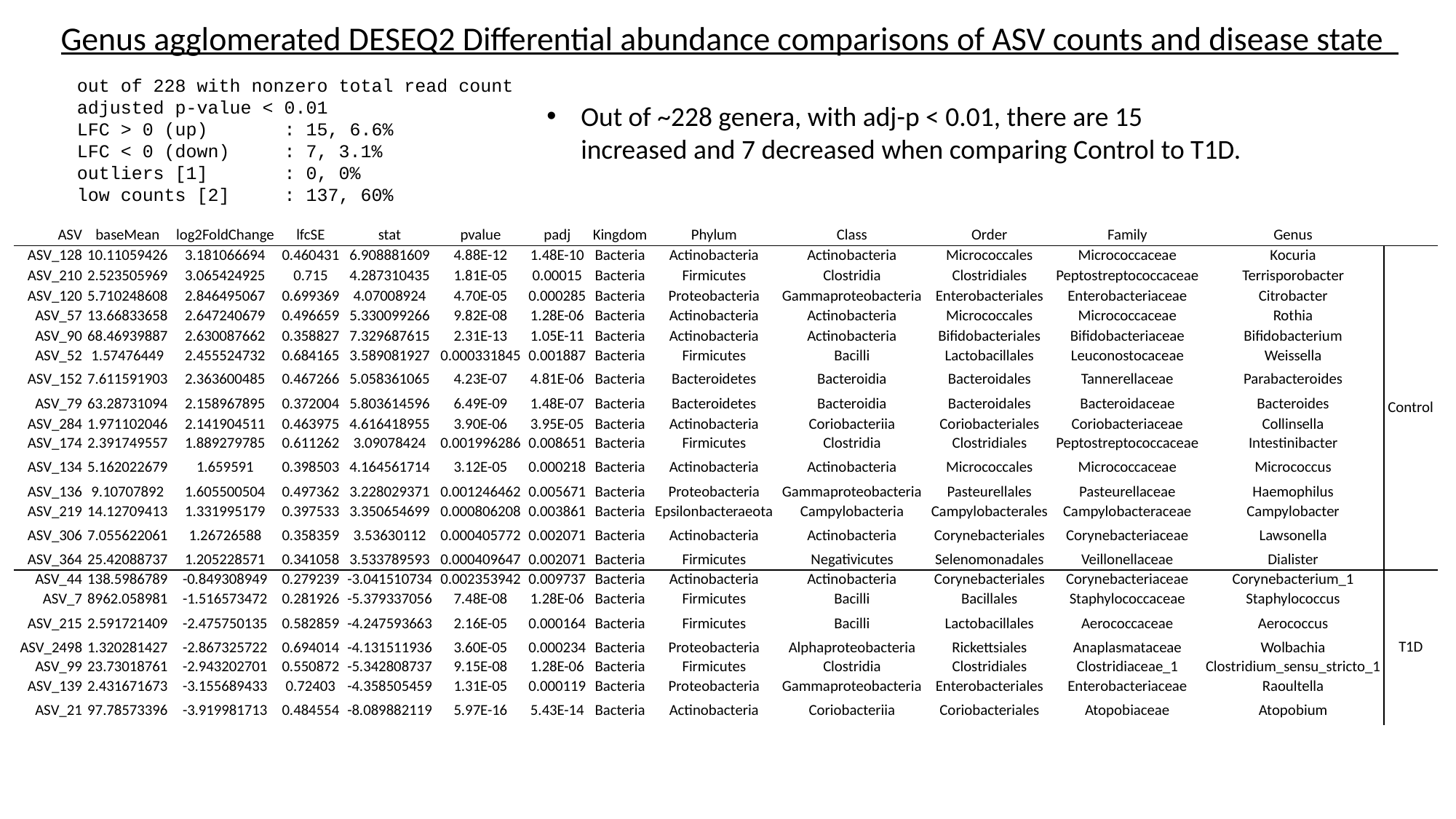

Genus agglomerated DESEQ2 Differential abundance comparisons of ASV counts and disease state
out of 228 with nonzero total read count
adjusted p-value < 0.01
LFC > 0 (up)       : 15, 6.6%
LFC < 0 (down)     : 7, 3.1%
outliers [1]       : 0, 0%
low counts [2]     : 137, 60%
Out of ~228 genera, with adj-p < 0.01, there are 15 increased and 7 decreased when comparing Control to T1D.
| ASV | baseMean | log2FoldChange | lfcSE | stat | pvalue | padj | Kingdom | Phylum | Class | Order | Family | Genus |  |
| --- | --- | --- | --- | --- | --- | --- | --- | --- | --- | --- | --- | --- | --- |
| ASV\_128 | 10.11059426 | 3.181066694 | 0.460431 | 6.908881609 | 4.88E-12 | 1.48E-10 | Bacteria | Actinobacteria | Actinobacteria | Micrococcales | Micrococcaceae | Kocuria | Control |
| ASV\_210 | 2.523505969 | 3.065424925 | 0.715 | 4.287310435 | 1.81E-05 | 0.00015 | Bacteria | Firmicutes | Clostridia | Clostridiales | Peptostreptococcaceae | Terrisporobacter |  |
| ASV\_120 | 5.710248608 | 2.846495067 | 0.699369 | 4.07008924 | 4.70E-05 | 0.000285 | Bacteria | Proteobacteria | Gammaproteobacteria | Enterobacteriales | Enterobacteriaceae | Citrobacter |  |
| ASV\_57 | 13.66833658 | 2.647240679 | 0.496659 | 5.330099266 | 9.82E-08 | 1.28E-06 | Bacteria | Actinobacteria | Actinobacteria | Micrococcales | Micrococcaceae | Rothia |  |
| ASV\_90 | 68.46939887 | 2.630087662 | 0.358827 | 7.329687615 | 2.31E-13 | 1.05E-11 | Bacteria | Actinobacteria | Actinobacteria | Bifidobacteriales | Bifidobacteriaceae | Bifidobacterium |  |
| ASV\_52 | 1.57476449 | 2.455524732 | 0.684165 | 3.589081927 | 0.000331845 | 0.001887 | Bacteria | Firmicutes | Bacilli | Lactobacillales | Leuconostocaceae | Weissella |  |
| ASV\_152 | 7.611591903 | 2.363600485 | 0.467266 | 5.058361065 | 4.23E-07 | 4.81E-06 | Bacteria | Bacteroidetes | Bacteroidia | Bacteroidales | Tannerellaceae | Parabacteroides |  |
| ASV\_79 | 63.28731094 | 2.158967895 | 0.372004 | 5.803614596 | 6.49E-09 | 1.48E-07 | Bacteria | Bacteroidetes | Bacteroidia | Bacteroidales | Bacteroidaceae | Bacteroides |  |
| ASV\_284 | 1.971102046 | 2.141904511 | 0.463975 | 4.616418955 | 3.90E-06 | 3.95E-05 | Bacteria | Actinobacteria | Coriobacteriia | Coriobacteriales | Coriobacteriaceae | Collinsella |  |
| ASV\_174 | 2.391749557 | 1.889279785 | 0.611262 | 3.09078424 | 0.001996286 | 0.008651 | Bacteria | Firmicutes | Clostridia | Clostridiales | Peptostreptococcaceae | Intestinibacter |  |
| ASV\_134 | 5.162022679 | 1.659591 | 0.398503 | 4.164561714 | 3.12E-05 | 0.000218 | Bacteria | Actinobacteria | Actinobacteria | Micrococcales | Micrococcaceae | Micrococcus |  |
| ASV\_136 | 9.10707892 | 1.605500504 | 0.497362 | 3.228029371 | 0.001246462 | 0.005671 | Bacteria | Proteobacteria | Gammaproteobacteria | Pasteurellales | Pasteurellaceae | Haemophilus |  |
| ASV\_219 | 14.12709413 | 1.331995179 | 0.397533 | 3.350654699 | 0.000806208 | 0.003861 | Bacteria | Epsilonbacteraeota | Campylobacteria | Campylobacterales | Campylobacteraceae | Campylobacter |  |
| ASV\_306 | 7.055622061 | 1.26726588 | 0.358359 | 3.53630112 | 0.000405772 | 0.002071 | Bacteria | Actinobacteria | Actinobacteria | Corynebacteriales | Corynebacteriaceae | Lawsonella |  |
| ASV\_364 | 25.42088737 | 1.205228571 | 0.341058 | 3.533789593 | 0.000409647 | 0.002071 | Bacteria | Firmicutes | Negativicutes | Selenomonadales | Veillonellaceae | Dialister |  |
| ASV\_44 | 138.5986789 | -0.849308949 | 0.279239 | -3.041510734 | 0.002353942 | 0.009737 | Bacteria | Actinobacteria | Actinobacteria | Corynebacteriales | Corynebacteriaceae | Corynebacterium\_1 | T1D |
| ASV\_7 | 8962.058981 | -1.516573472 | 0.281926 | -5.379337056 | 7.48E-08 | 1.28E-06 | Bacteria | Firmicutes | Bacilli | Bacillales | Staphylococcaceae | Staphylococcus |  |
| ASV\_215 | 2.591721409 | -2.475750135 | 0.582859 | -4.247593663 | 2.16E-05 | 0.000164 | Bacteria | Firmicutes | Bacilli | Lactobacillales | Aerococcaceae | Aerococcus |  |
| ASV\_2498 | 1.320281427 | -2.867325722 | 0.694014 | -4.131511936 | 3.60E-05 | 0.000234 | Bacteria | Proteobacteria | Alphaproteobacteria | Rickettsiales | Anaplasmataceae | Wolbachia |  |
| ASV\_99 | 23.73018761 | -2.943202701 | 0.550872 | -5.342808737 | 9.15E-08 | 1.28E-06 | Bacteria | Firmicutes | Clostridia | Clostridiales | Clostridiaceae\_1 | Clostridium\_sensu\_stricto\_1 |  |
| ASV\_139 | 2.431671673 | -3.155689433 | 0.72403 | -4.358505459 | 1.31E-05 | 0.000119 | Bacteria | Proteobacteria | Gammaproteobacteria | Enterobacteriales | Enterobacteriaceae | Raoultella |  |
| ASV\_21 | 97.78573396 | -3.919981713 | 0.484554 | -8.089882119 | 5.97E-16 | 5.43E-14 | Bacteria | Actinobacteria | Coriobacteriia | Coriobacteriales | Atopobiaceae | Atopobium |  |